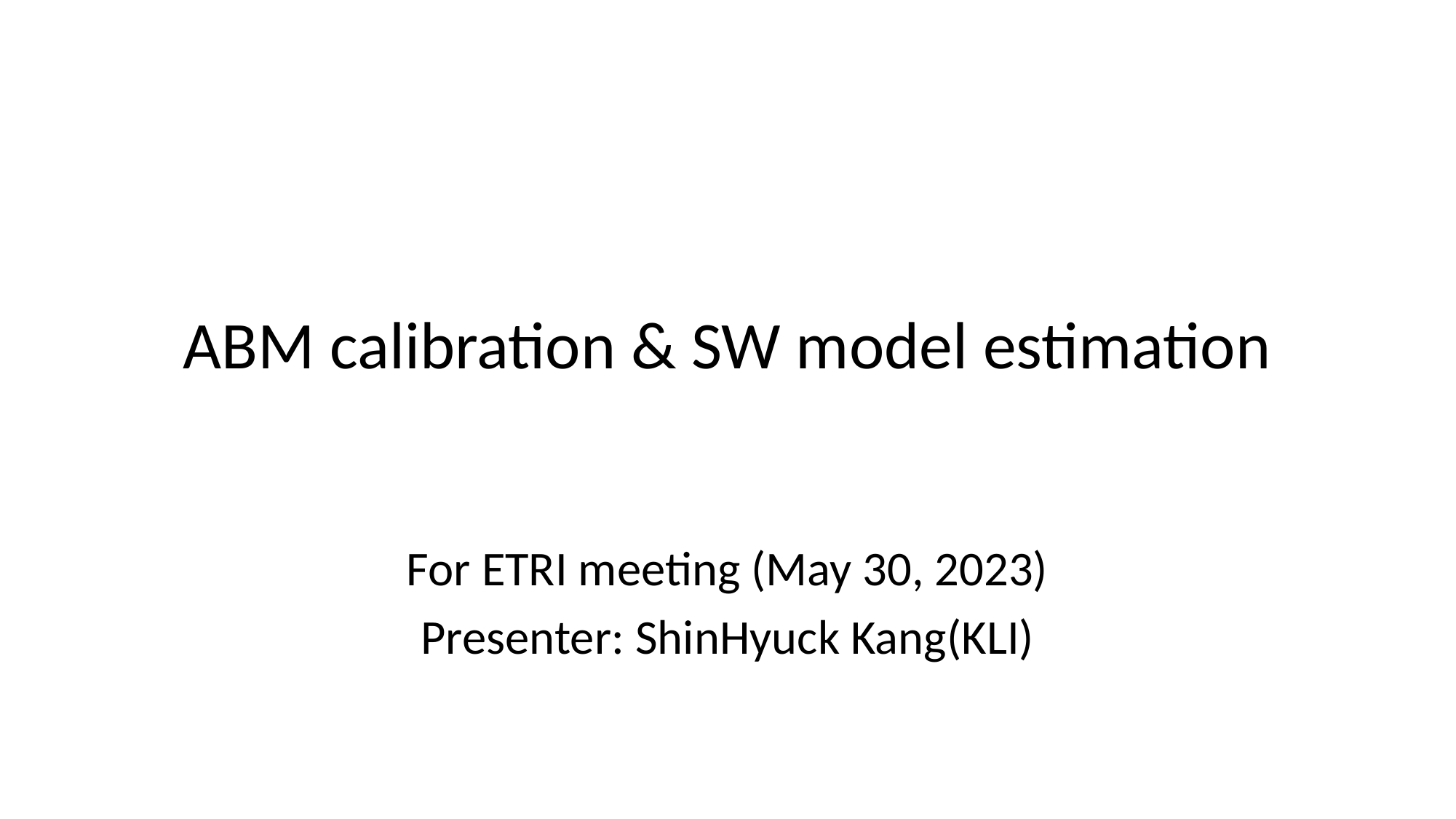

# ABM calibration & SW model estimation

For ETRI meeting (May 30, 2023)
Presenter: ShinHyuck Kang(KLI)